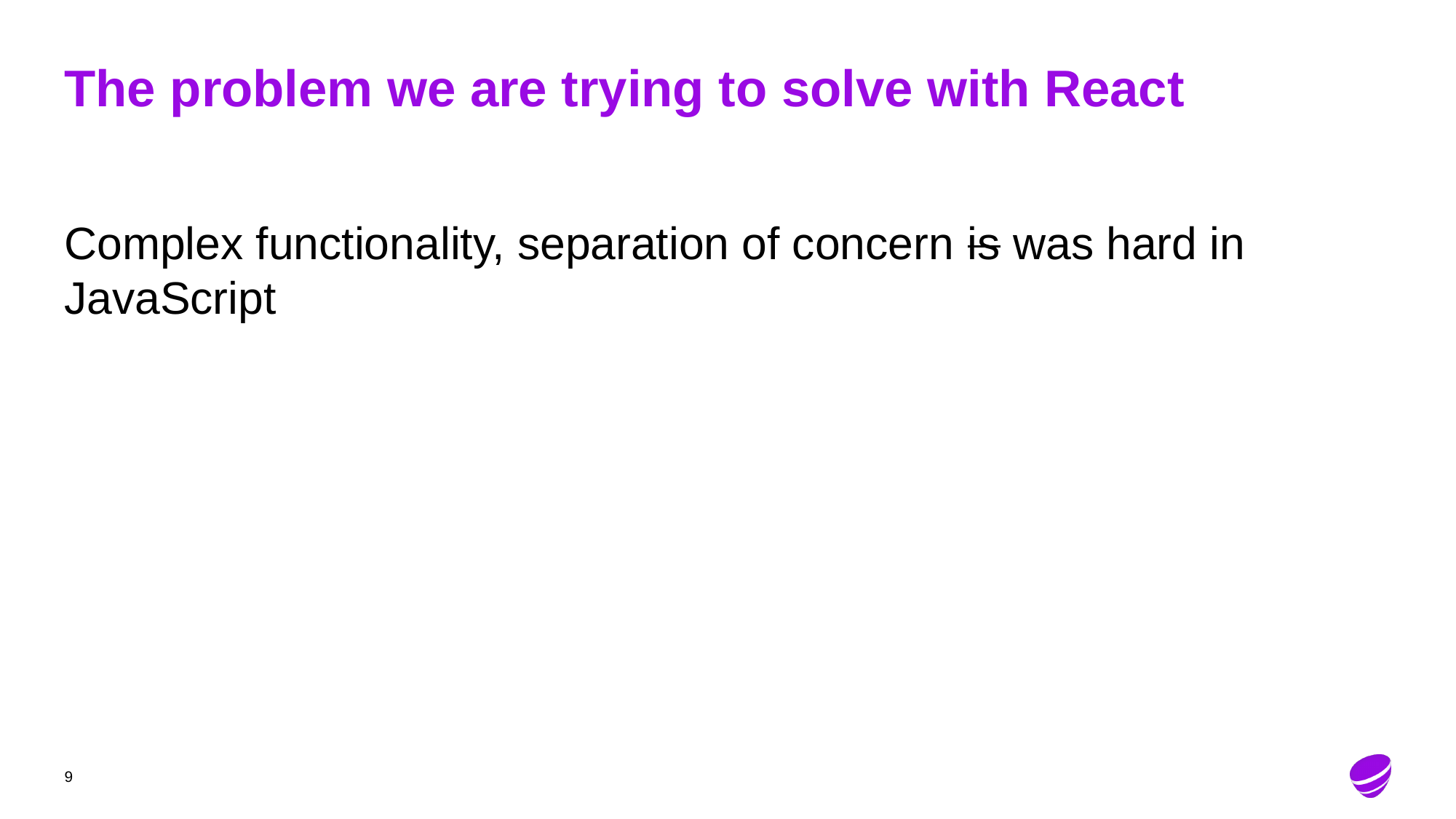

# The problem we are trying to solve with React
Complex functionality, separation of concern is was hard in JavaScript
9